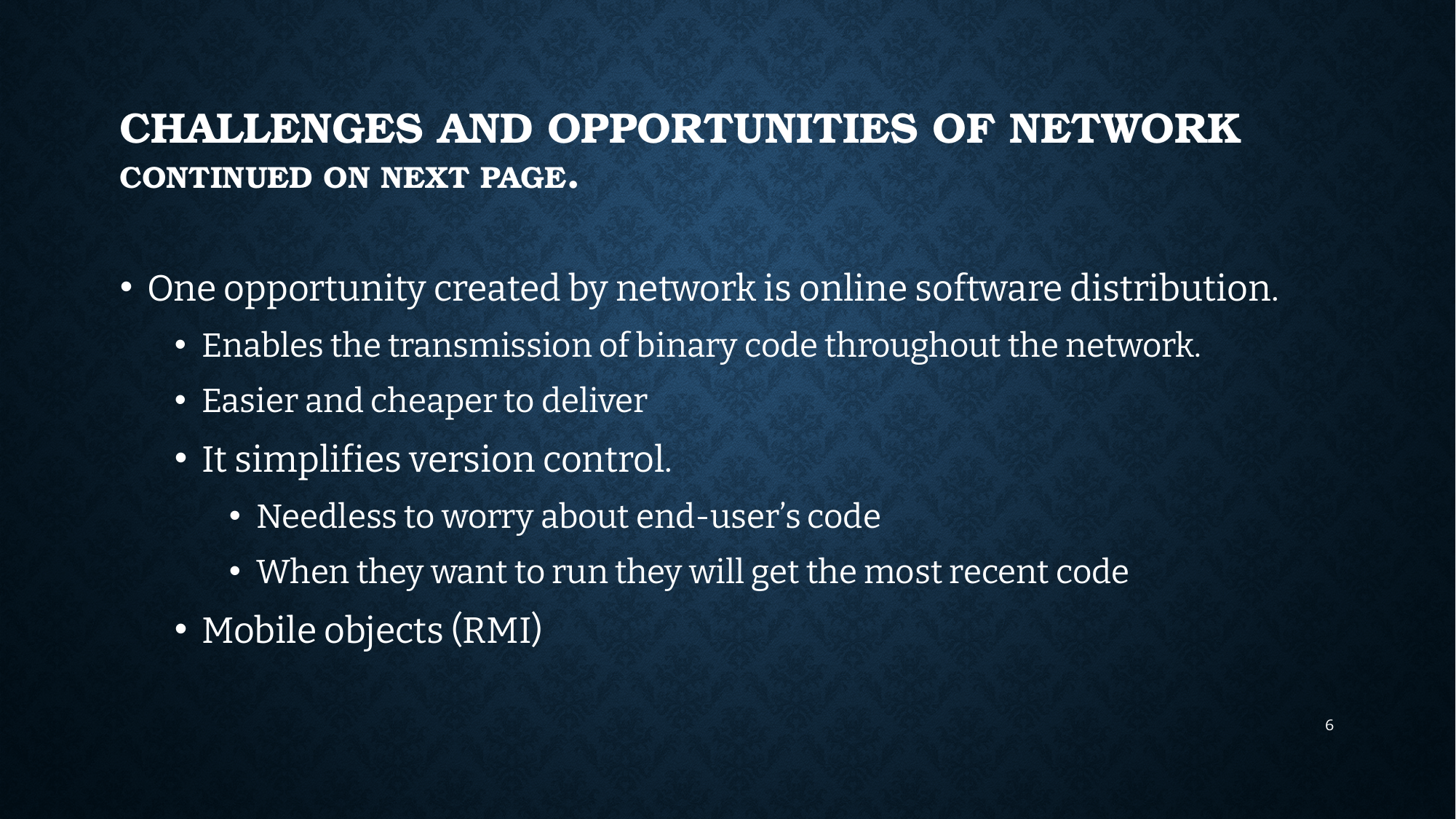

# Challenges and opportunities of network Continued on next page.
One opportunity created by network is online software distribution.
Enables the transmission of binary code throughout the network.
Easier and cheaper to deliver
It simplifies version control.
Needless to worry about end-user’s code
When they want to run they will get the most recent code
Mobile objects (RMI)

6